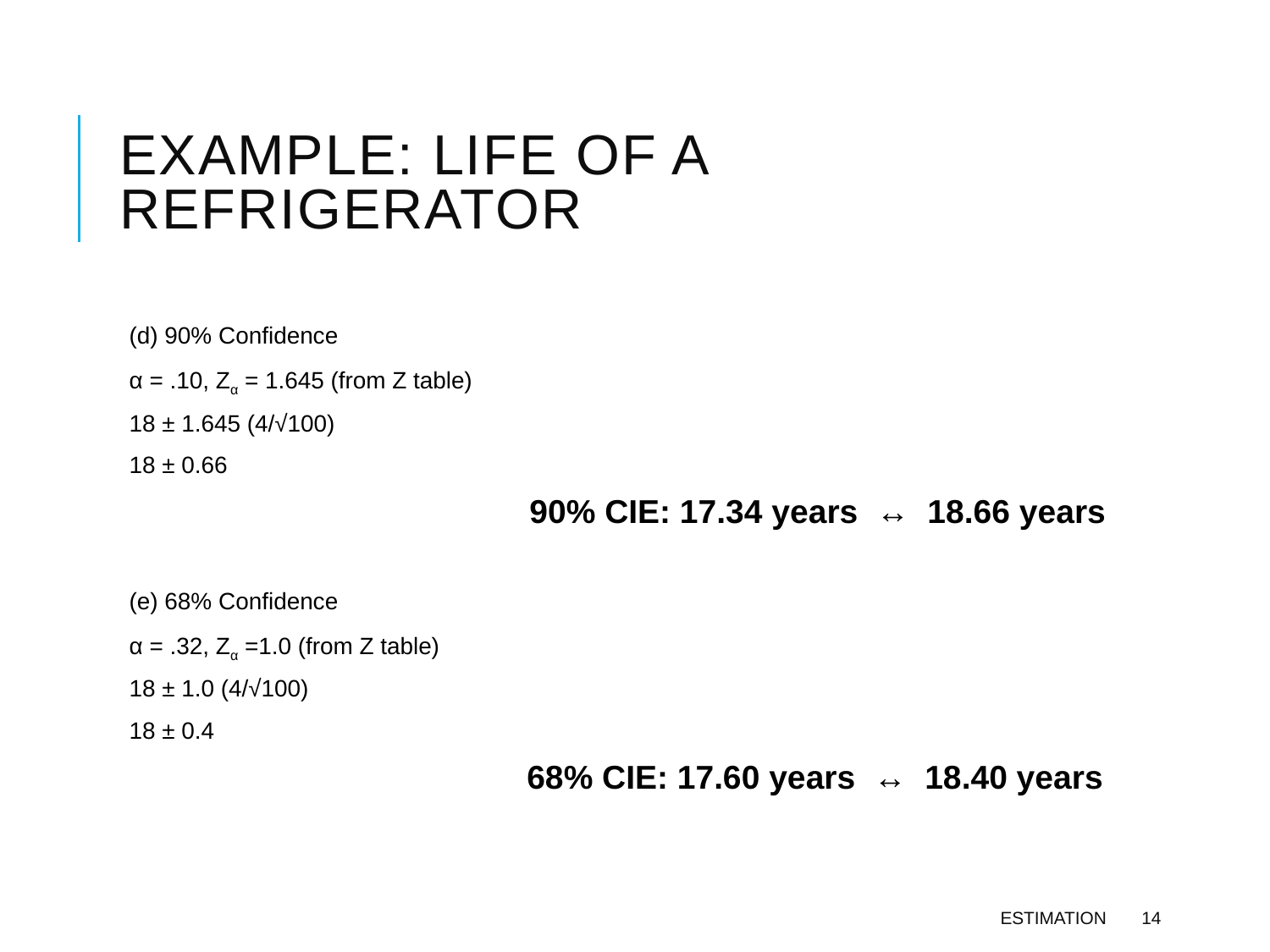

# EXAMPLE: Life of a Refrigerator
(d) 90% Confidence
α = .10, Zα = 1.645 (from Z table)
18 ± 1.645 (4/√100)
18 ± 0.66
90% CIE: 17.34 years  ↔  18.66 years

(e) 68% Confidence
α = .32, Zα =1.0 (from Z table)
18 ± 1.0 (4/√100)
18 ± 0.4
68% CIE: 17.60 years  ↔  18.40 years

Estimation
14